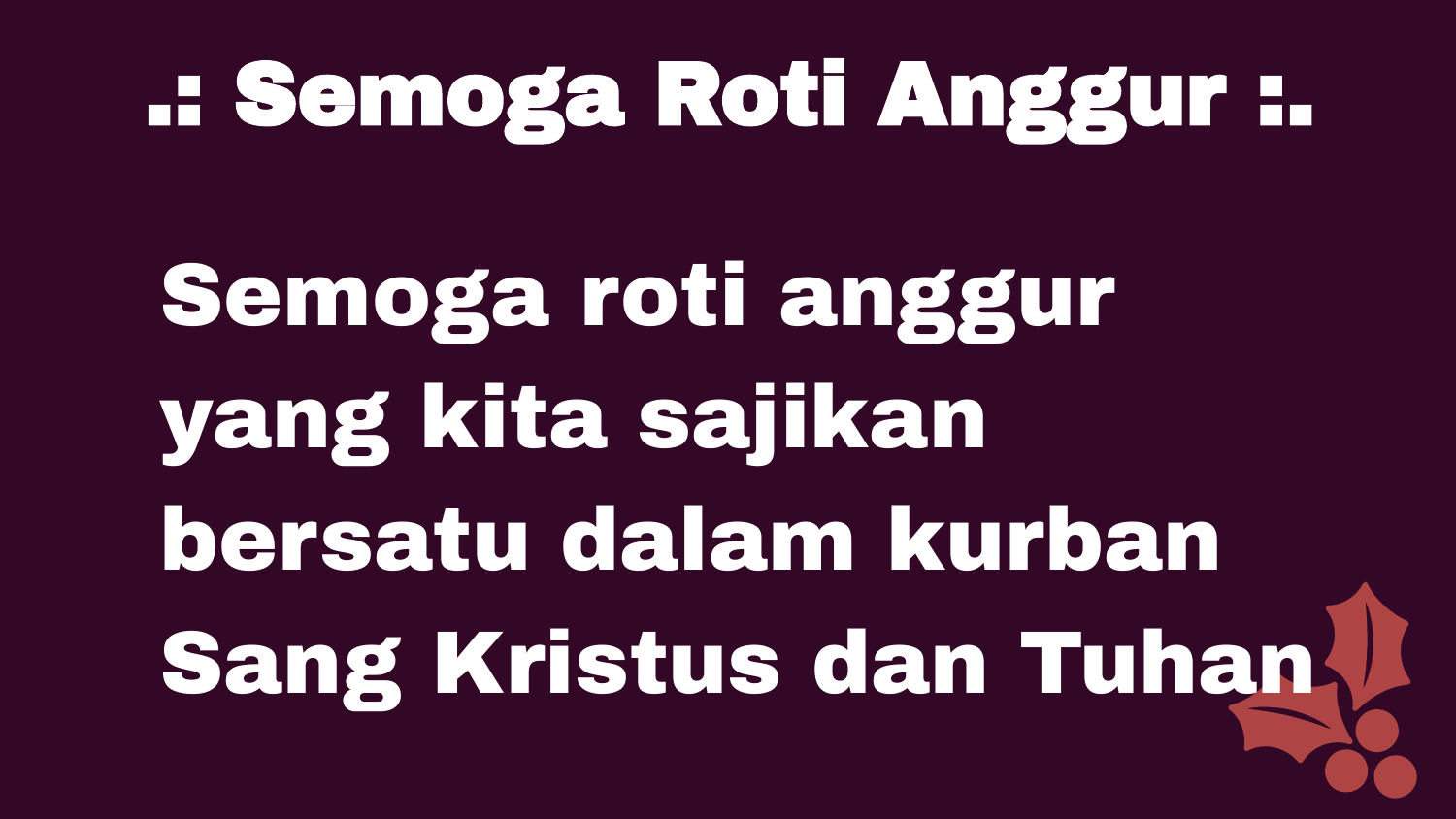

.: Semoga Roti Anggur :.
Semoga roti anggur
yang kita sajikan
bersatu dalam kurban
Sang Kristus dan Tuhan